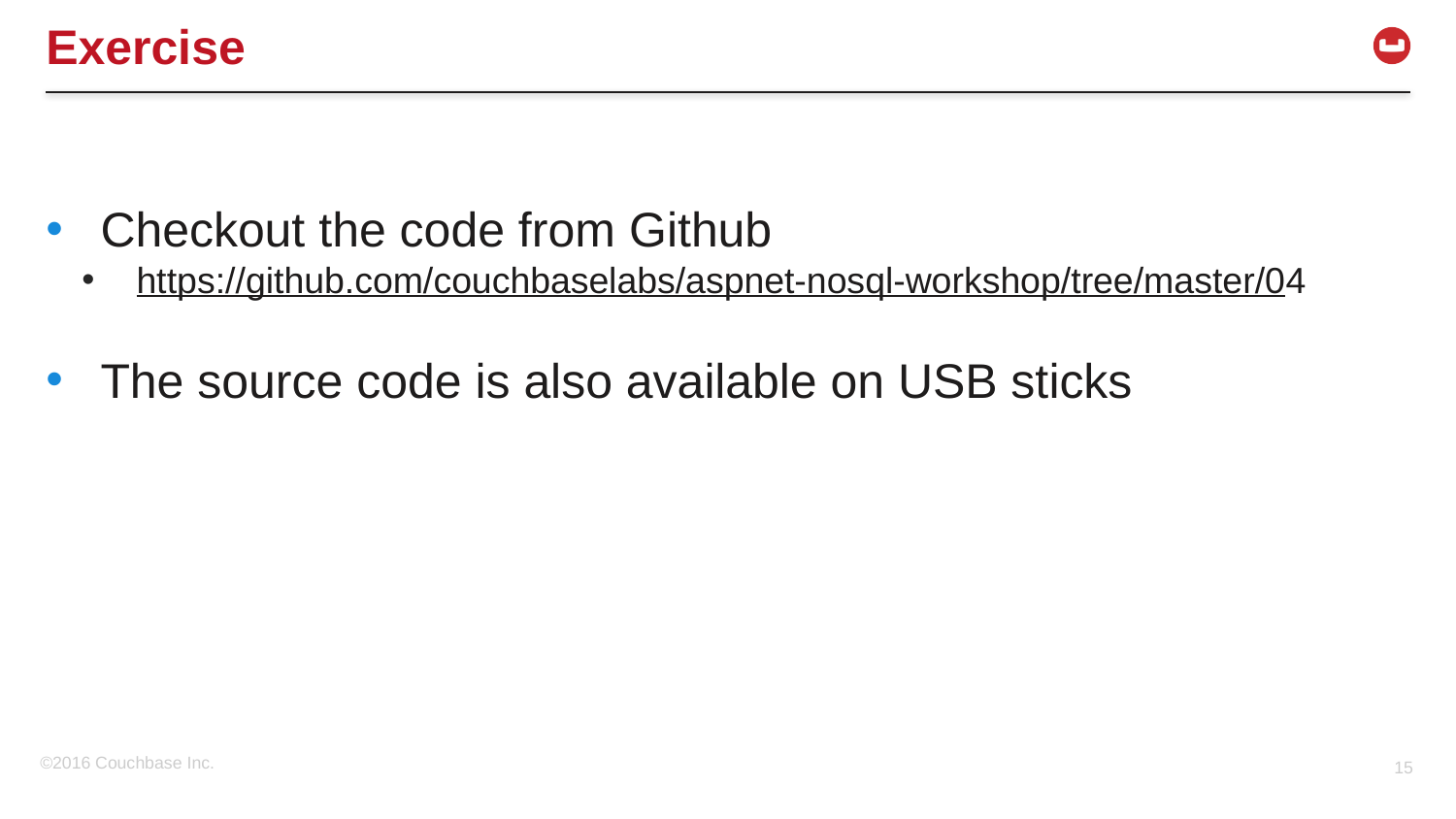

# Exercise

Checkout the code from Github
https://github.com/couchbaselabs/aspnet-nosql-workshop/tree/master/04

The source code is also available on USB sticks